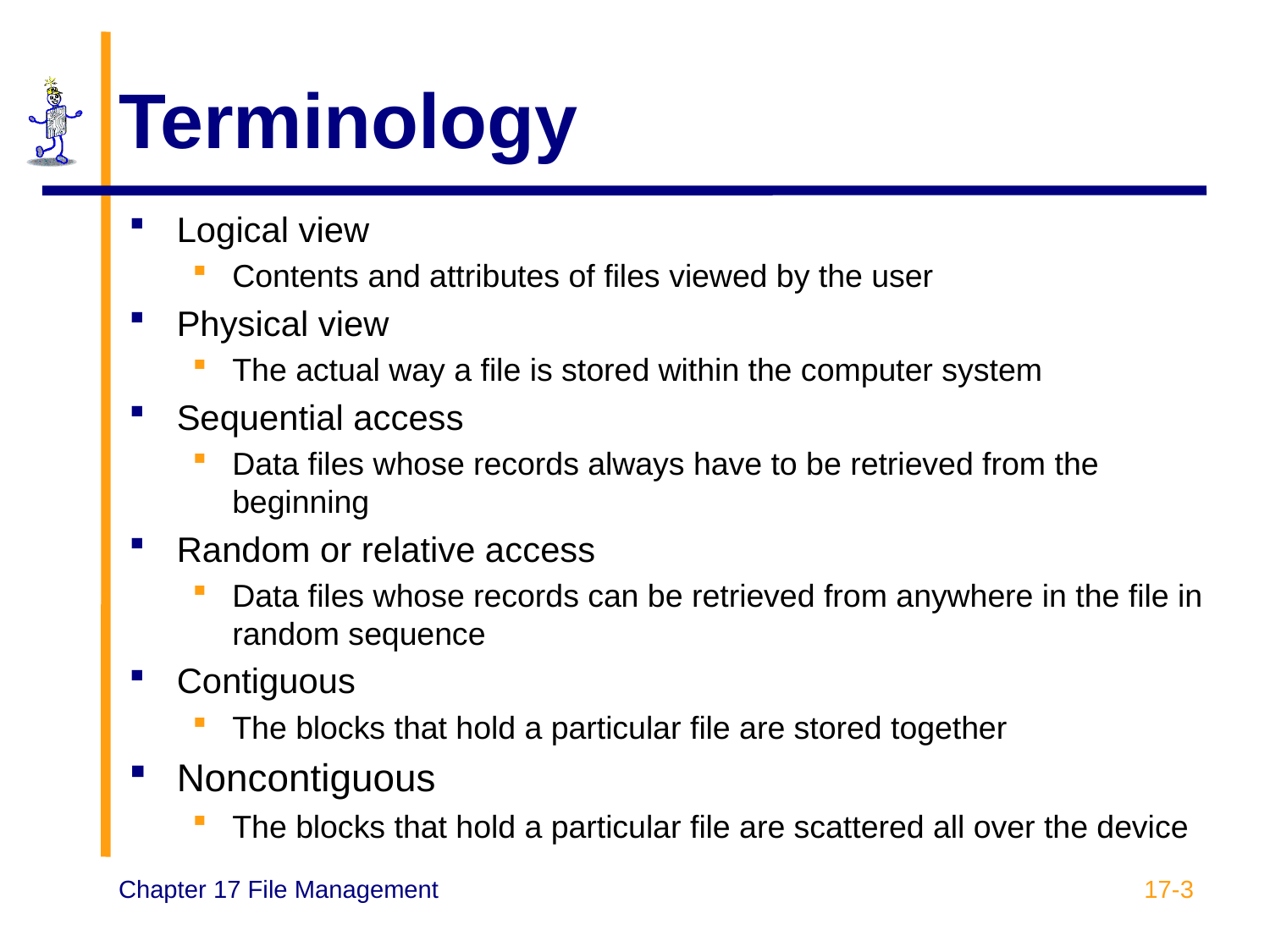

# Terminology
Logical view
Contents and attributes of files viewed by the user
Physical view
The actual way a file is stored within the computer system
Sequential access
Data files whose records always have to be retrieved from the beginning
Random or relative access
Data files whose records can be retrieved from anywhere in the file in random sequence
Contiguous
The blocks that hold a particular file are stored together
Noncontiguous
The blocks that hold a particular file are scattered all over the device
17-3
Chapter 17 File Management